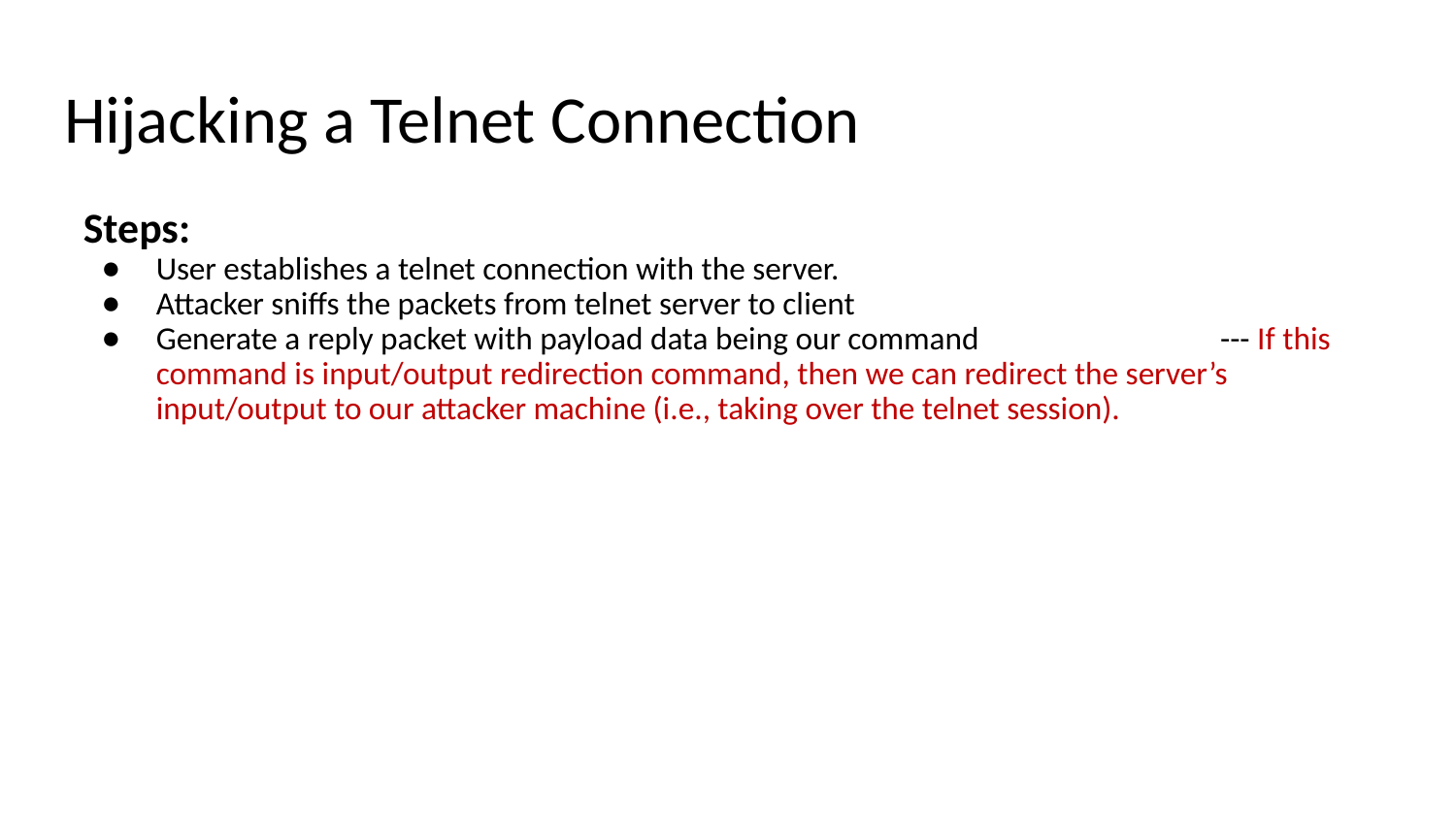

# Hijacking a Telnet Connection
Steps:
User establishes a telnet connection with the server.
Attacker sniffs the packets from telnet server to client
Generate a reply packet with payload data being our command                                           --- If this command is input/output redirection command, then we can redirect the server’s input/output to our attacker machine (i.e., taking over the telnet session).